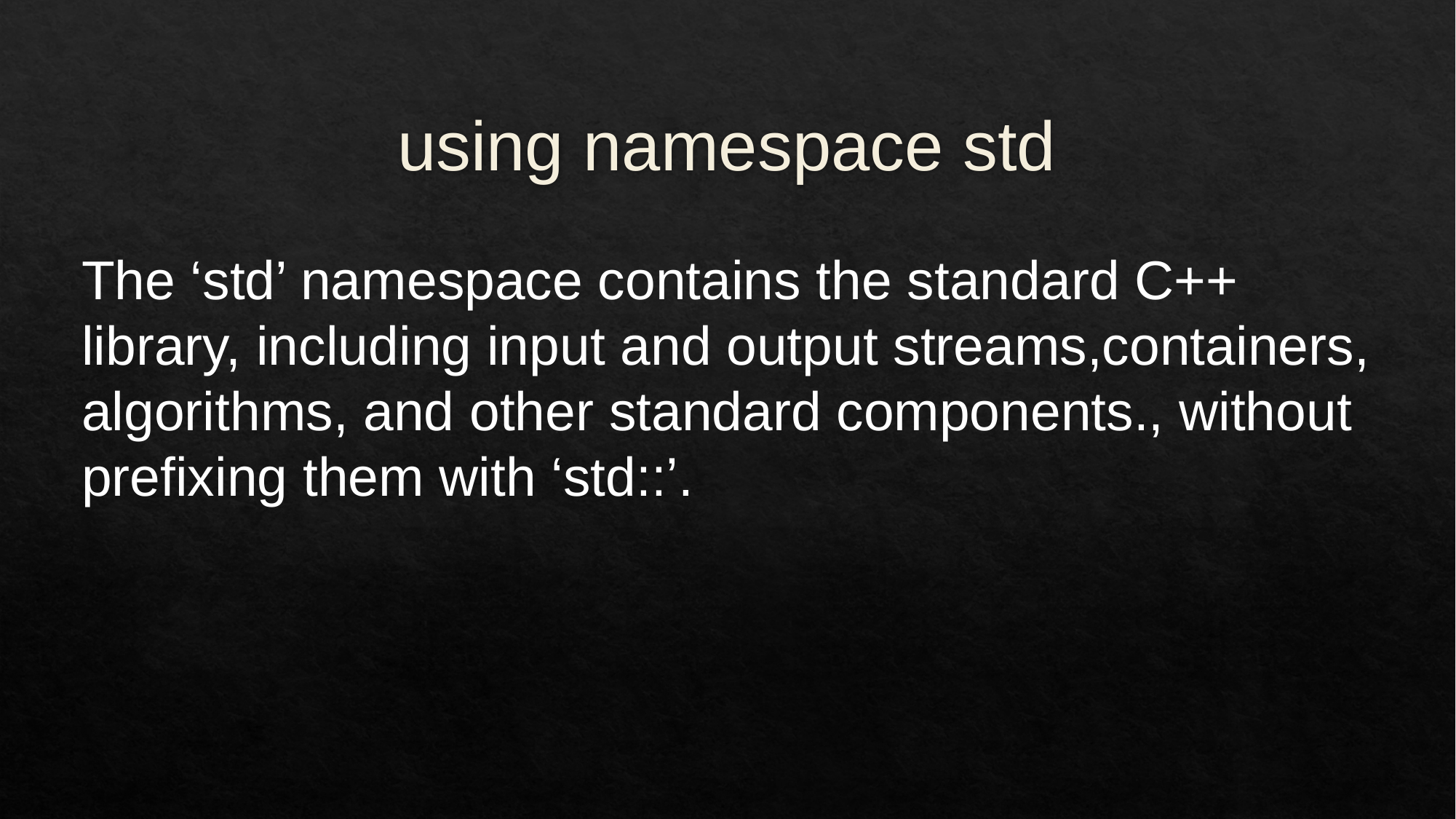

# using namespace std
The ‘std’ namespace contains the standard C++ library, including input and output streams,containers, algorithms, and other standard components., without prefixing them with ‘std::’.